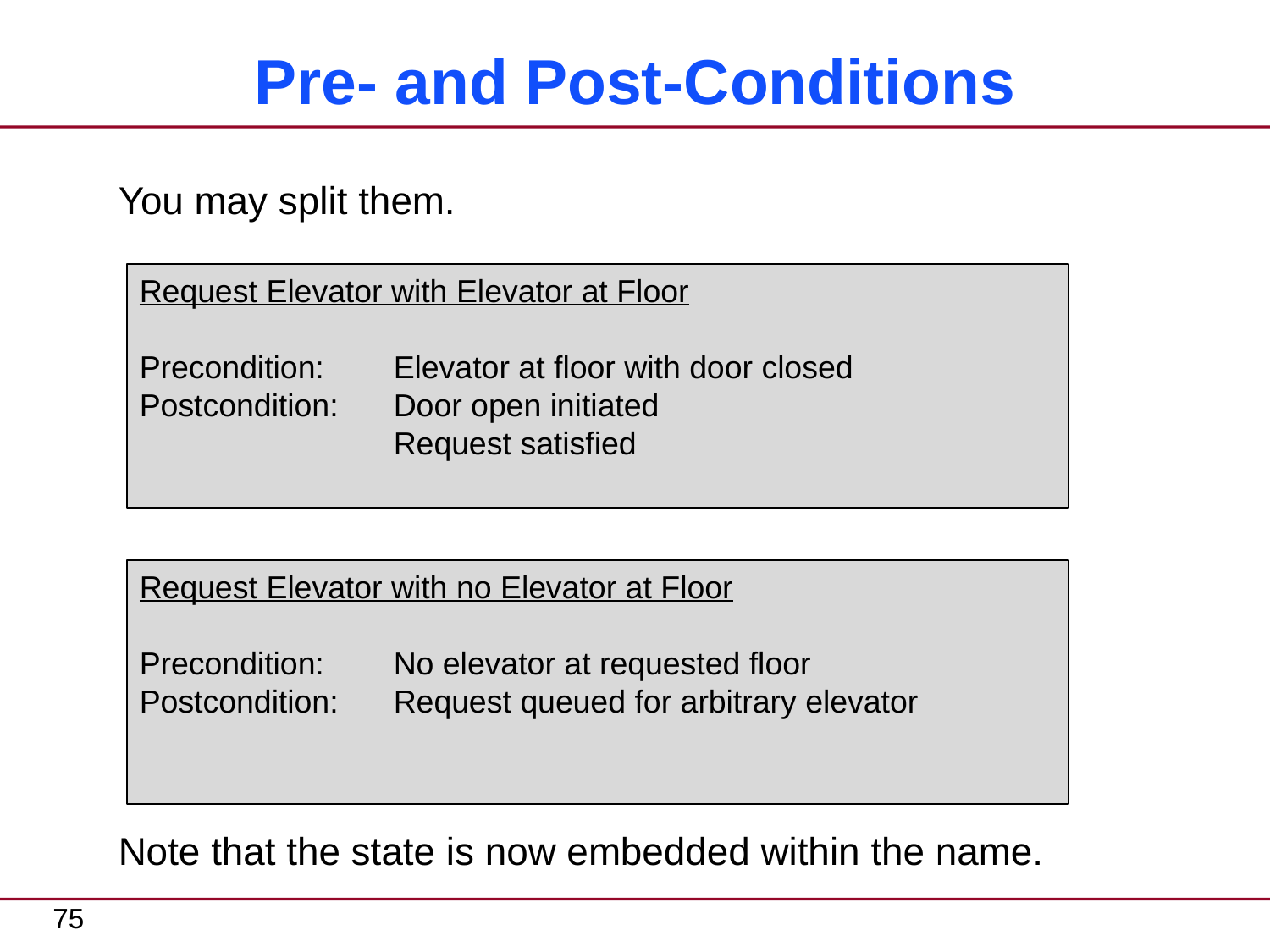

# Pre- and Post-Conditions
You may split them.

Note that the state is now embedded within the name.
Request Elevator with Elevator at Floor

Precondition:	Elevator at floor with door closed
Postcondition:	Door open initiated
		Request satisfied
Request Elevator with no Elevator at Floor

Precondition:	No elevator at requested floor
Postcondition:	Request queued for arbitrary elevator